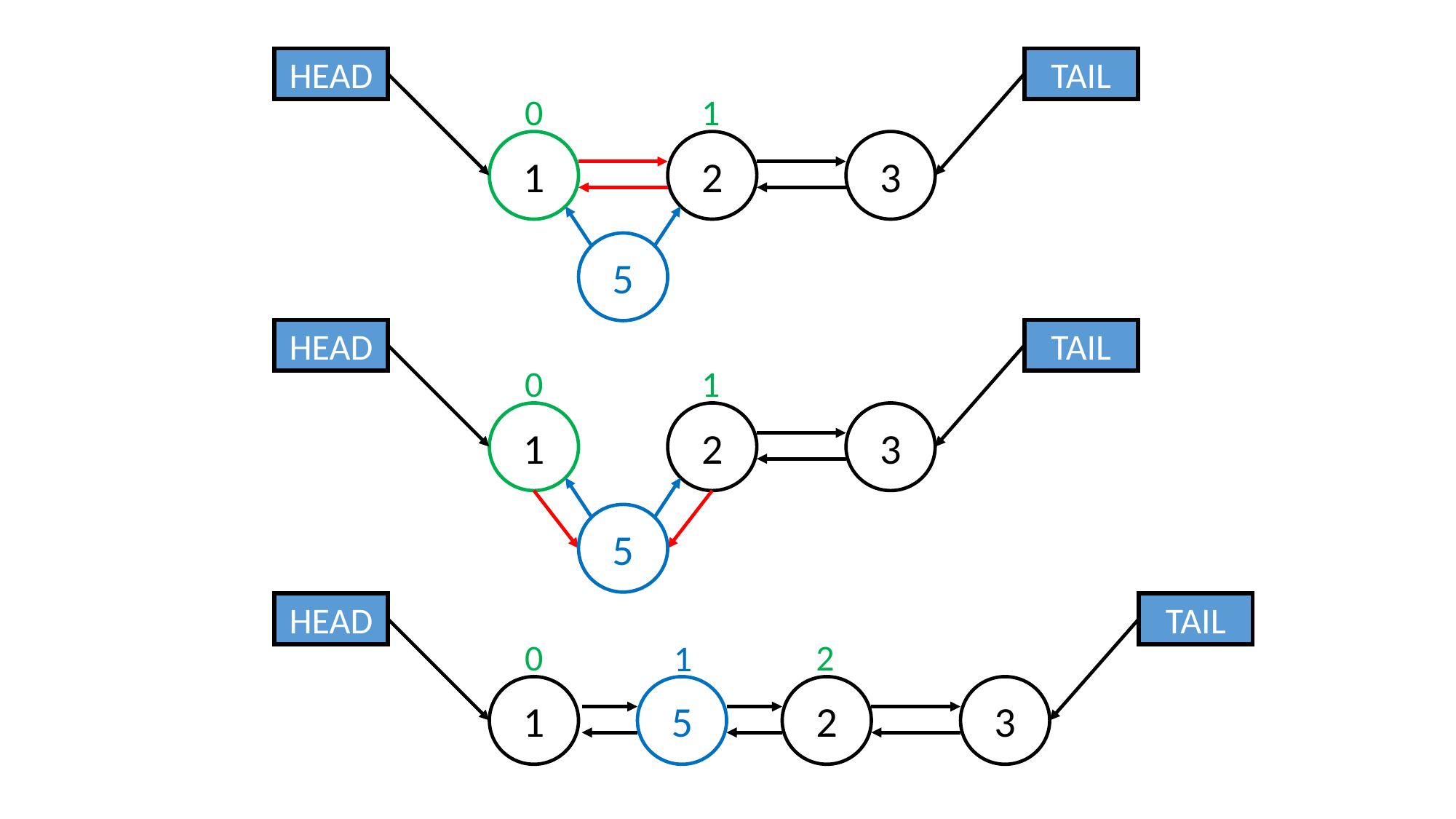

HEAD
TAIL
0
1
1
2
3
5
HEAD
TAIL
0
1
1
2
3
5
HEAD
TAIL
0
2
1
1
5
2
3